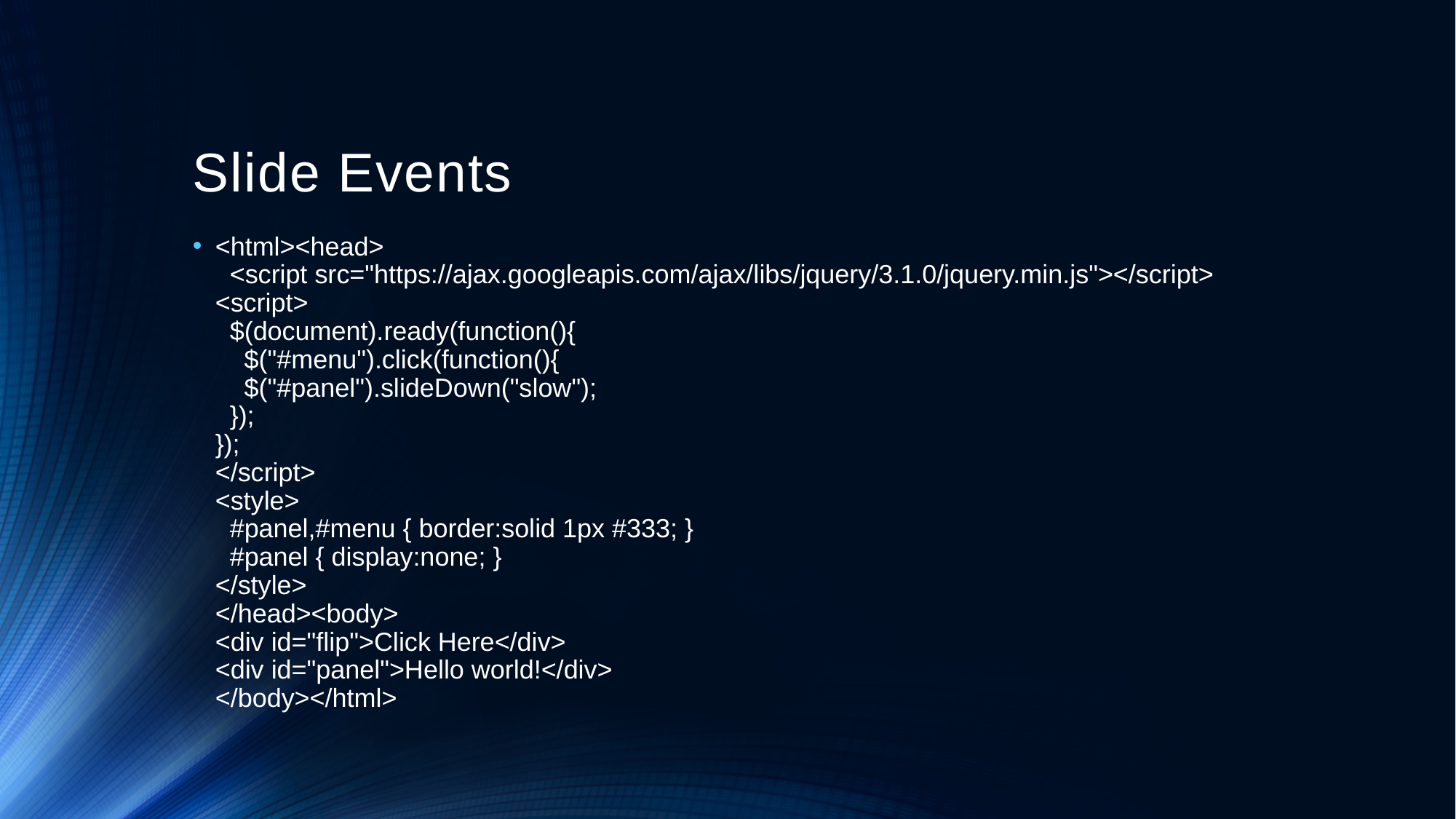

# Slide Events
<html><head>
  <script src="https://ajax.googleapis.com/ajax/libs/jquery/3.1.0/jquery.min.js"></script>
<script>
  $(document).ready(function(){
    $("#menu").click(function(){
    $("#panel").slideDown("slow");
  });
});
</script>
<style>
  #panel,#menu { border:solid 1px #333; }
  #panel { display:none; }
</style>
</head><body>
<div id="flip">Click Here</div>
<div id="panel">Hello world!</div>
</body></html>